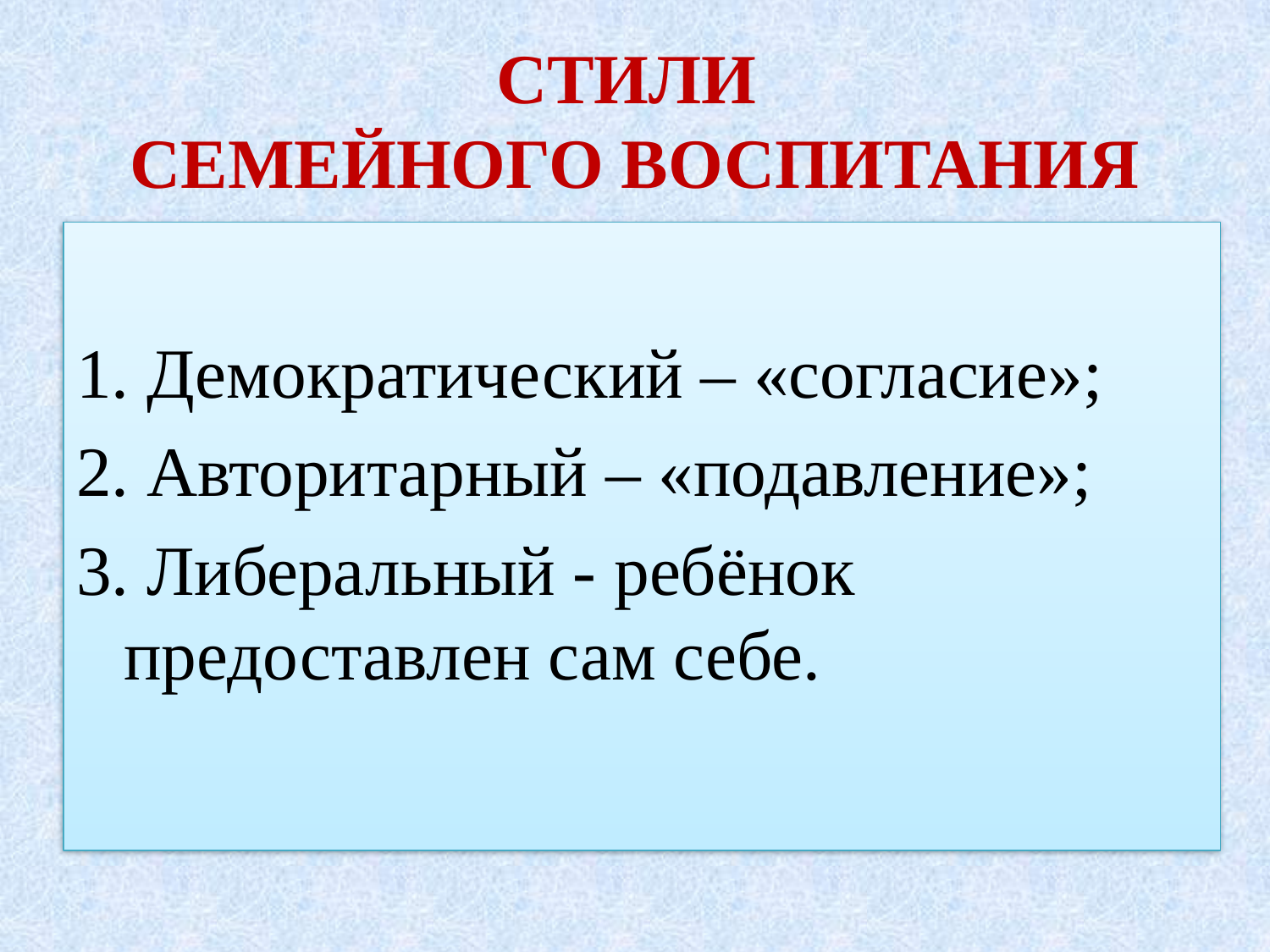

# СТИЛИ СЕМЕЙНОГО ВОСПИТАНИЯ

1. Демократический – «согласие»;
2. Авторитарный – «подавление»;
3. Либеральный - ребёнок предоставлен сам себе.